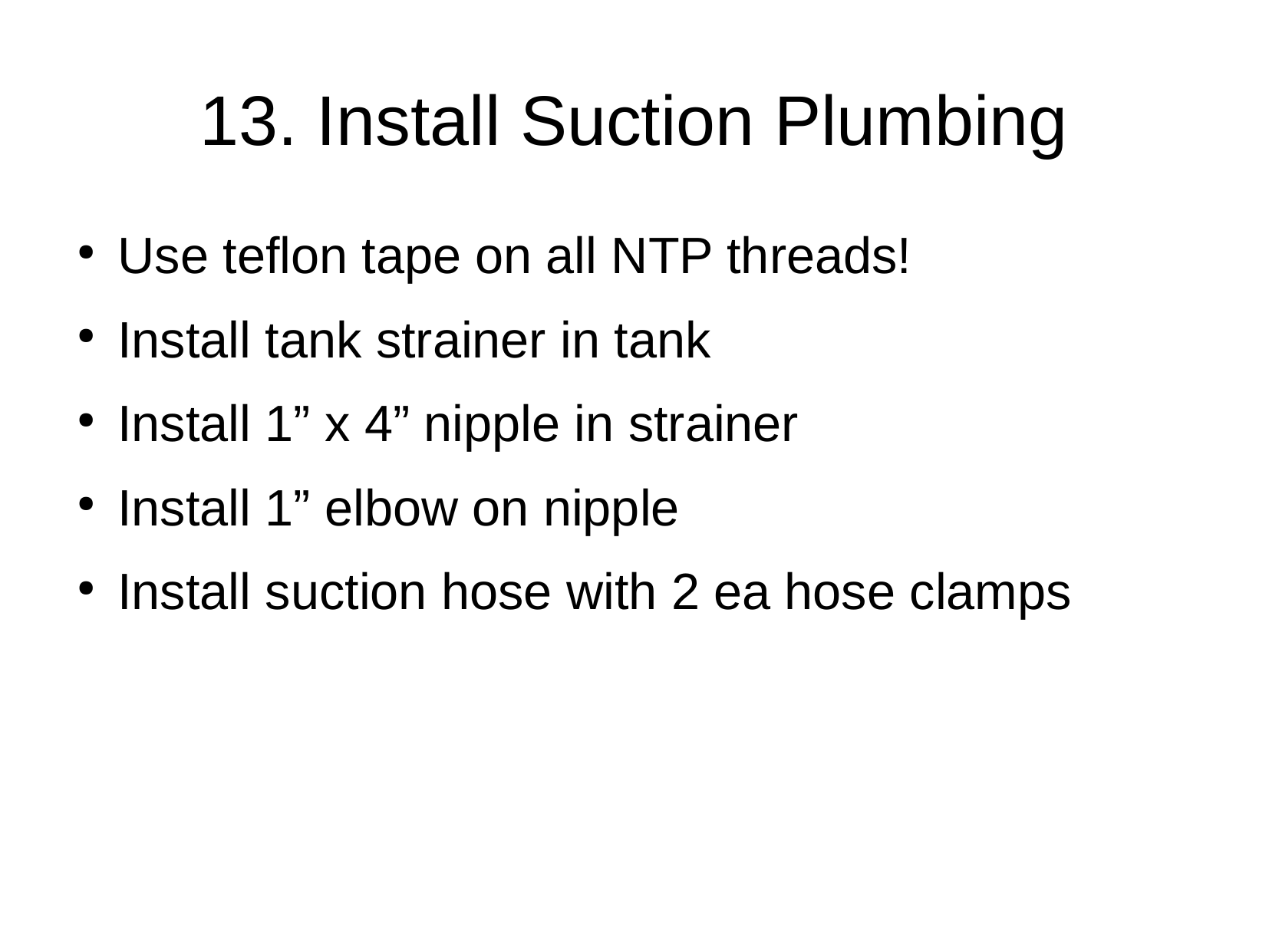

13. Install Suction Plumbing
Use teflon tape on all NTP threads!
Install tank strainer in tank
Install 1” x 4” nipple in strainer
Install 1” elbow on nipple
Install suction hose with 2 ea hose clamps